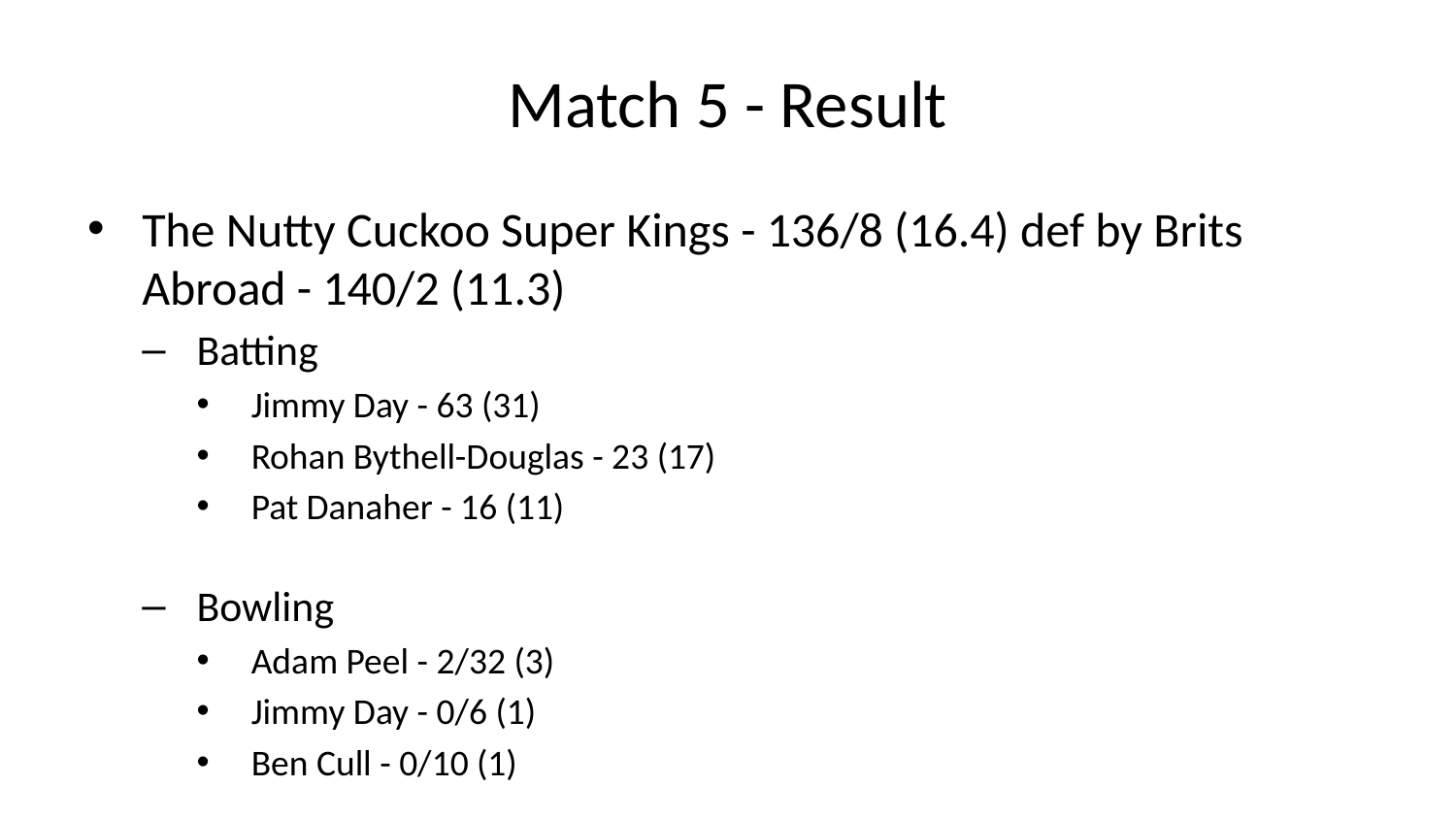

# Match 5 - Result
The Nutty Cuckoo Super Kings - 136/8 (16.4) def by Brits Abroad - 140/2 (11.3)
Batting
Jimmy Day - 63 (31)
Rohan Bythell-Douglas - 23 (17)
Pat Danaher - 16 (11)
Bowling
Adam Peel - 2/32 (3)
Jimmy Day - 0/6 (1)
Ben Cull - 0/10 (1)